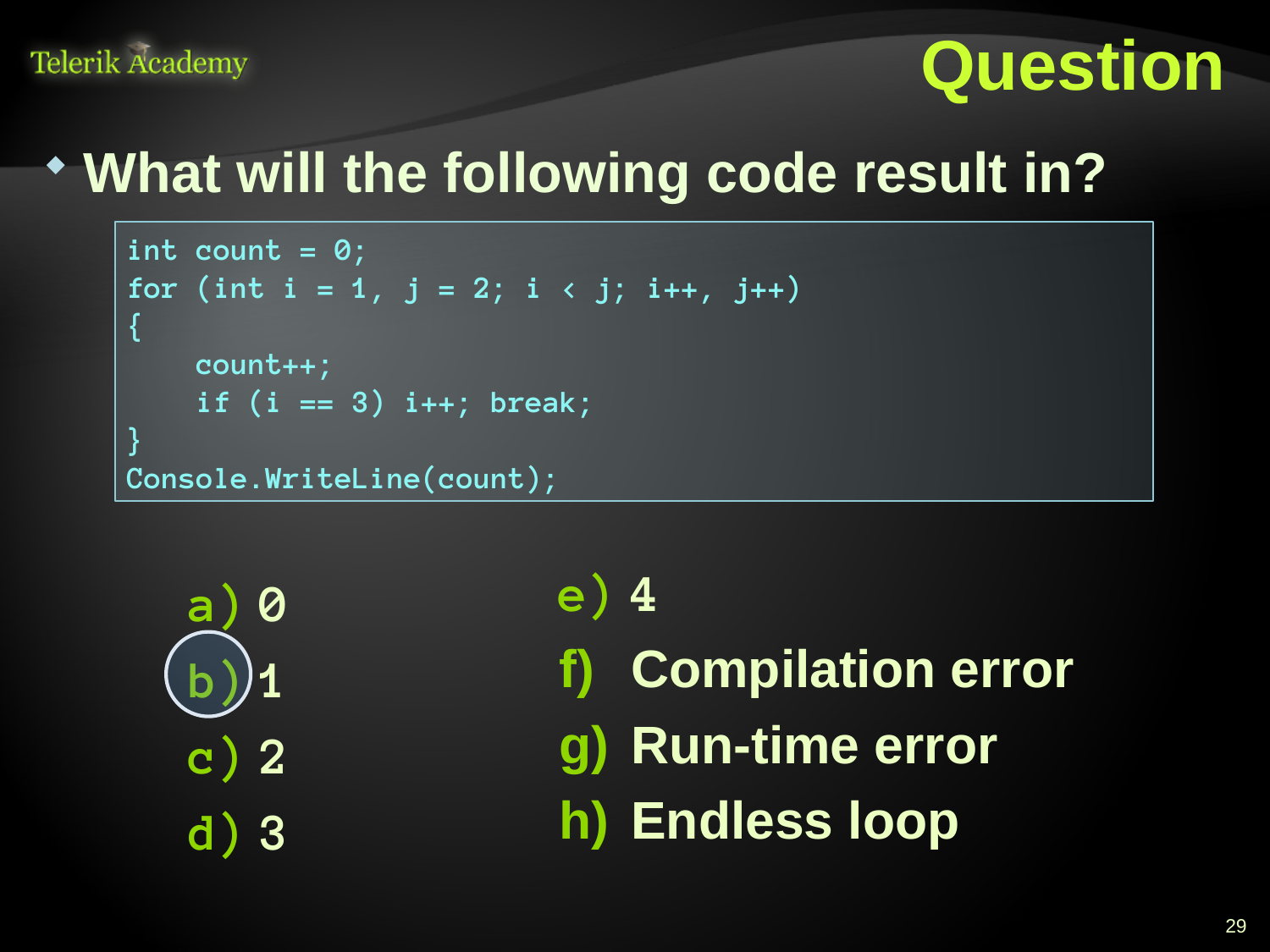

# Question
What will the following code result in?
int count = 0;
for (int i = 1, j = 2; i < j; i++, j++)
{
    count++;
    if (i == 3) i++; break;
}
Console.WriteLine(count);
4
Compilation error
Run-time error
Endless loop
0
1
2
3

29